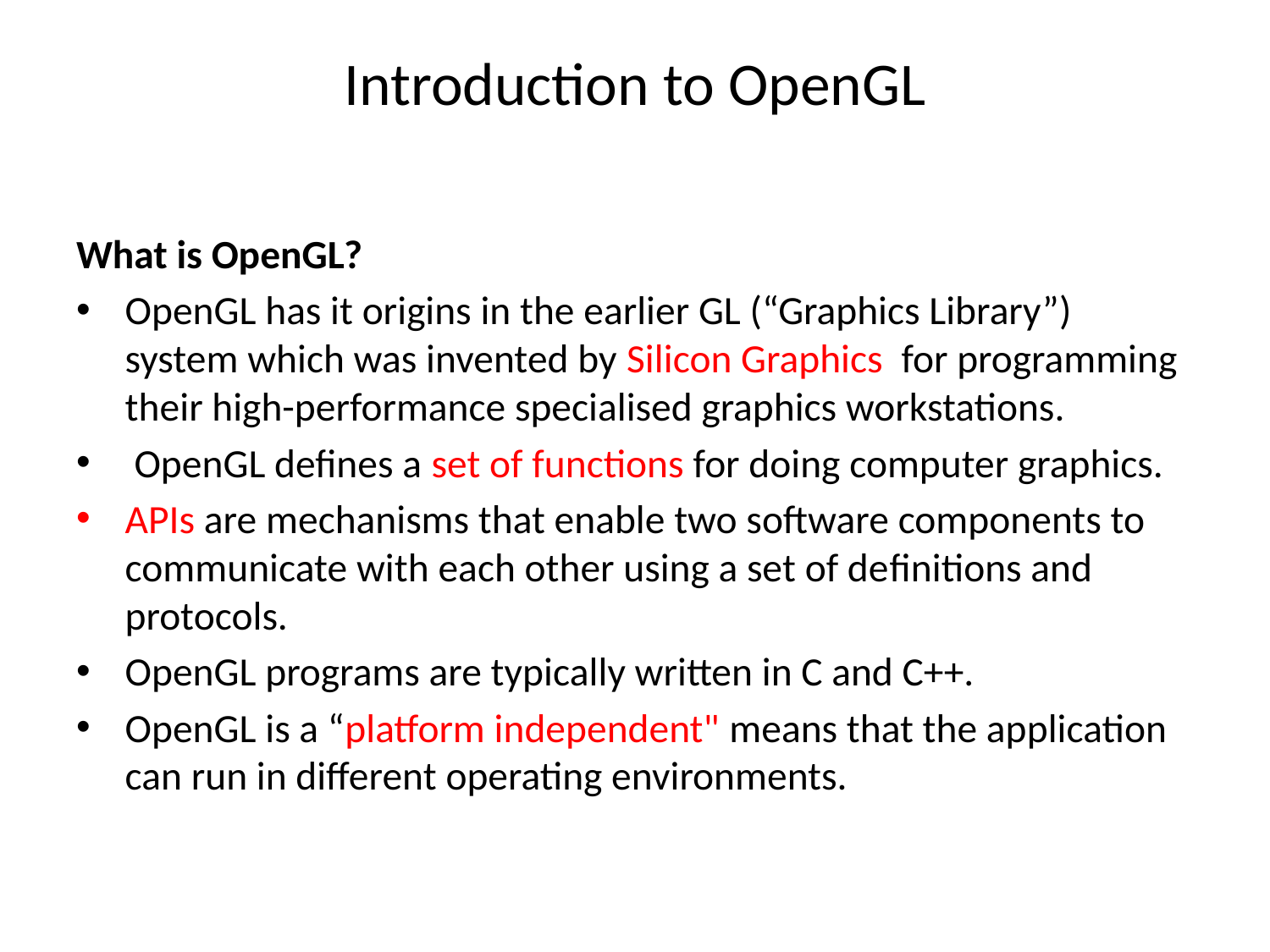

# Introduction to OpenGL
What is OpenGL?
OpenGL has it origins in the earlier GL (“Graphics Library”) system which was invented by Silicon Graphics  for programming their high-performance specialised graphics workstations.
 OpenGL deﬁnes a set of functions for doing computer graphics.
APIs are mechanisms that enable two software components to communicate with each other using a set of definitions and protocols.
OpenGL programs are typically written in C and C++.
OpenGL is a “platform independent" means that the application can run in different operating environments.